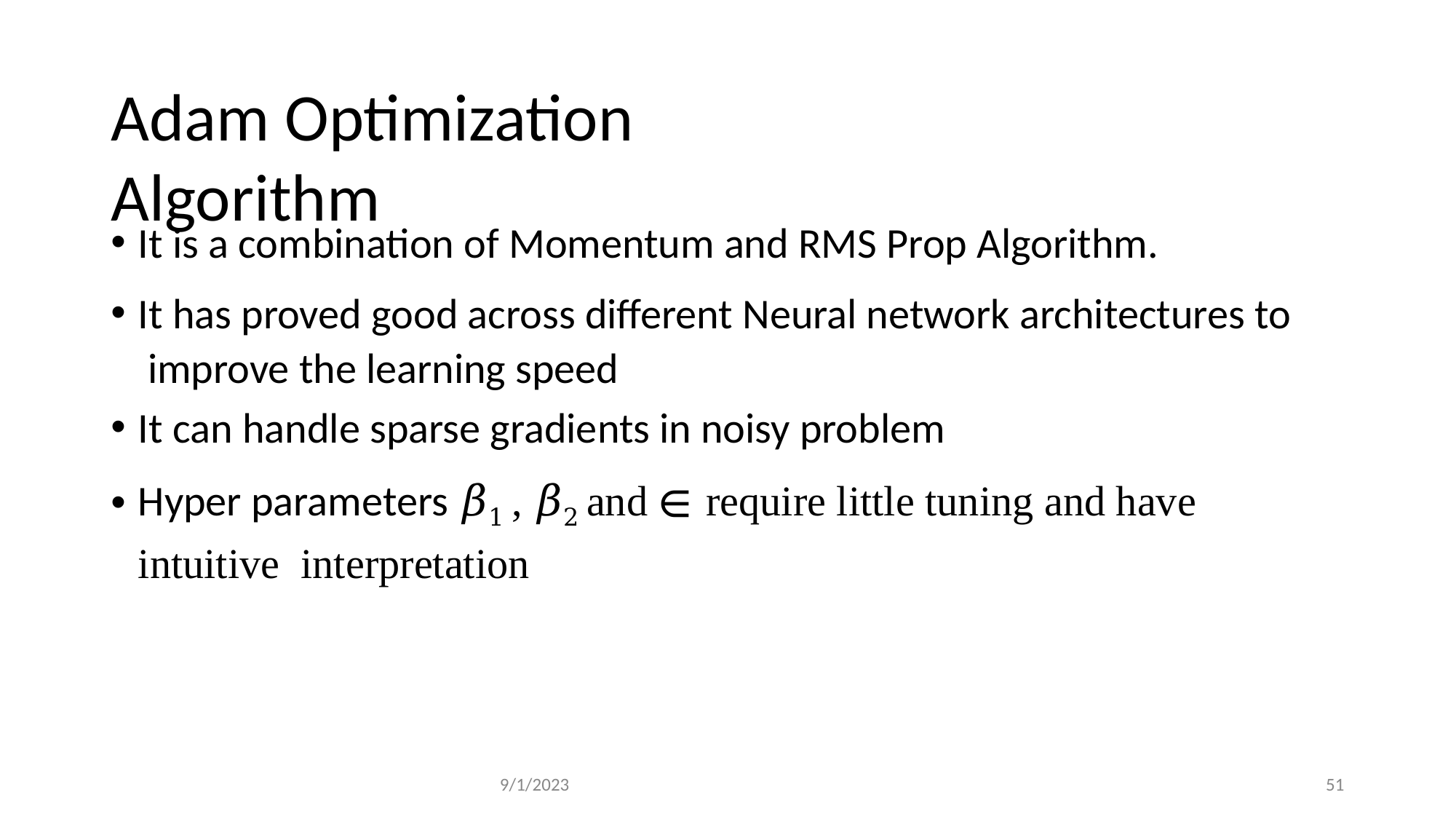

# Adam Optimization Algorithm
It is a combination of Momentum and RMS Prop Algorithm.
It has proved good across different Neural network architectures to  improve the learning speed
It can handle sparse gradients in noisy problem
Hyper parameters 𝛽1 , 𝛽2 and ∈ require little tuning and have intuitive  interpretation
9/1/2023
51